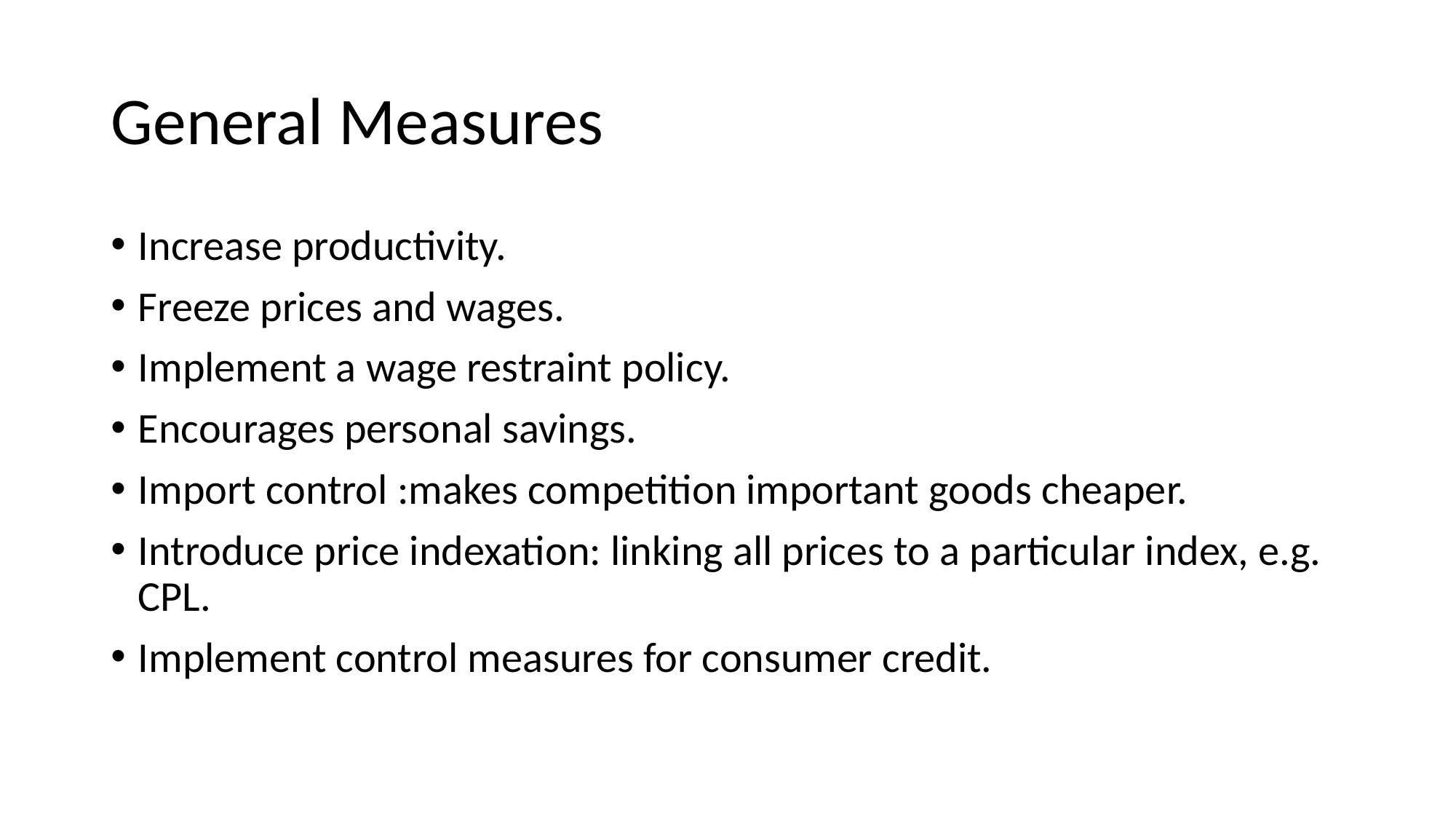

# General Measures
Increase productivity.
Freeze prices and wages.
Implement a wage restraint policy.
Encourages personal savings.
Import control :makes competition important goods cheaper.
Introduce price indexation: linking all prices to a particular index, e.g. CPL.
Implement control measures for consumer credit.